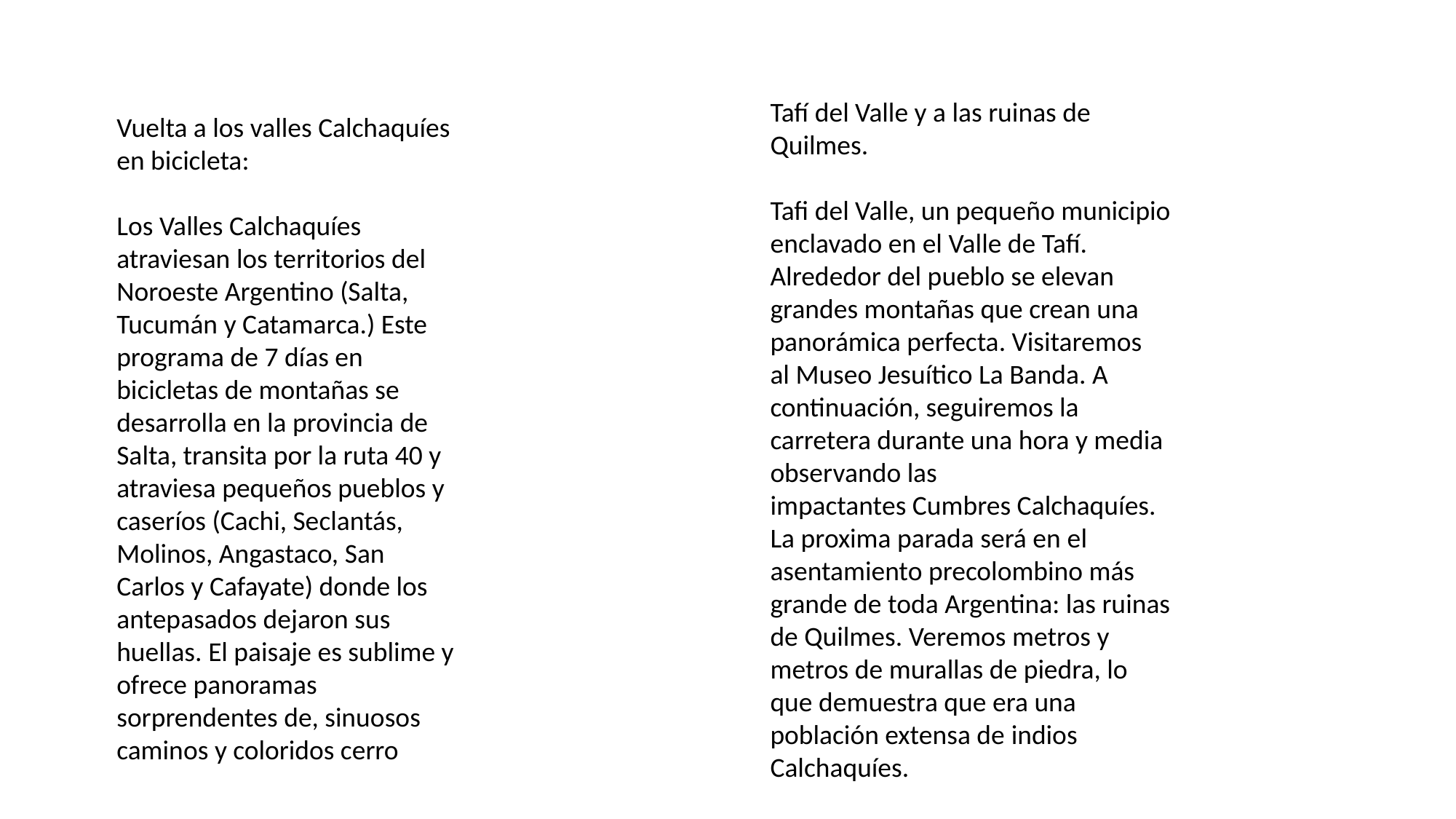

Tafí del Valle y a las ruinas de Quilmes.

Tafi del Valle, un pequeño municipio enclavado en el Valle de Tafí. Alrededor del pueblo se elevan grandes montañas que crean una panorámica perfecta. Visitaremos al Museo Jesuítico La Banda. A continuación, seguiremos la carretera durante una hora y media observando las impactantes Cumbres Calchaquíes. La proxima parada será en el asentamiento precolombino más grande de toda Argentina: las ruinas de Quilmes. Veremos metros y metros de murallas de piedra, lo que demuestra que era una población extensa de indios Calchaquíes.
Vuelta a los valles Calchaquíes en bicicleta:

Los Valles Calchaquíes atraviesan los territorios del Noroeste Argentino (Salta, Tucumán y Catamarca.) Este programa de 7 días en bicicletas de montañas se desarrolla en la provincia de Salta, transita por la ruta 40 y atraviesa pequeños pueblos y caseríos (Cachi, Seclantás, Molinos, Angastaco, San Carlos y Cafayate) donde los antepasados dejaron sus huellas. El paisaje es sublime y ofrece panoramas sorprendentes de, sinuosos caminos y coloridos cerro